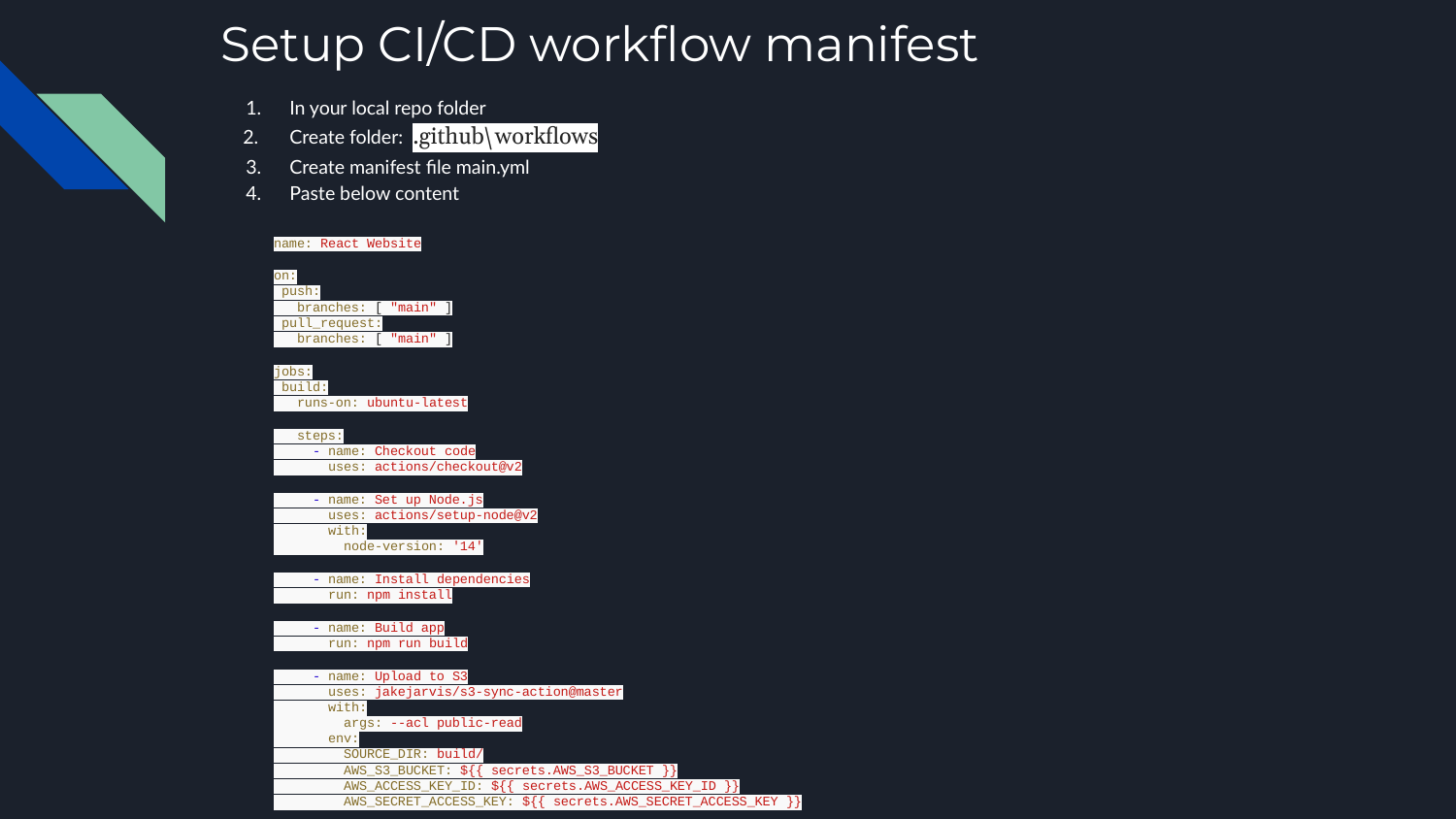

# Setup CI/CD workflow manifest
In your local repo folder
Create folder:  .github\workflows
Create manifest file main.yml
Paste below content
name: React Website

on:
 push:
   branches: [ "main" ]
 pull_request:
   branches: [ "main" ]

jobs:
 build:
   runs-on: ubuntu-latest

   steps:
     - name: Checkout code
       uses: actions/checkout@v2

     - name: Set up Node.js
       uses: actions/setup-node@v2
       with:
         node-version: '14'

     - name: Install dependencies
       run: npm install

     - name: Build app
       run: npm run build

     - name: Upload to S3
       uses: jakejarvis/s3-sync-action@master
       with:
         args: --acl public-read
       env:
         SOURCE_DIR: build/
         AWS_S3_BUCKET: ${{ secrets.AWS_S3_BUCKET }}
         AWS_ACCESS_KEY_ID: ${{ secrets.AWS_ACCESS_KEY_ID }}
         AWS_SECRET_ACCESS_KEY: ${{ secrets.AWS_SECRET_ACCESS_KEY }}